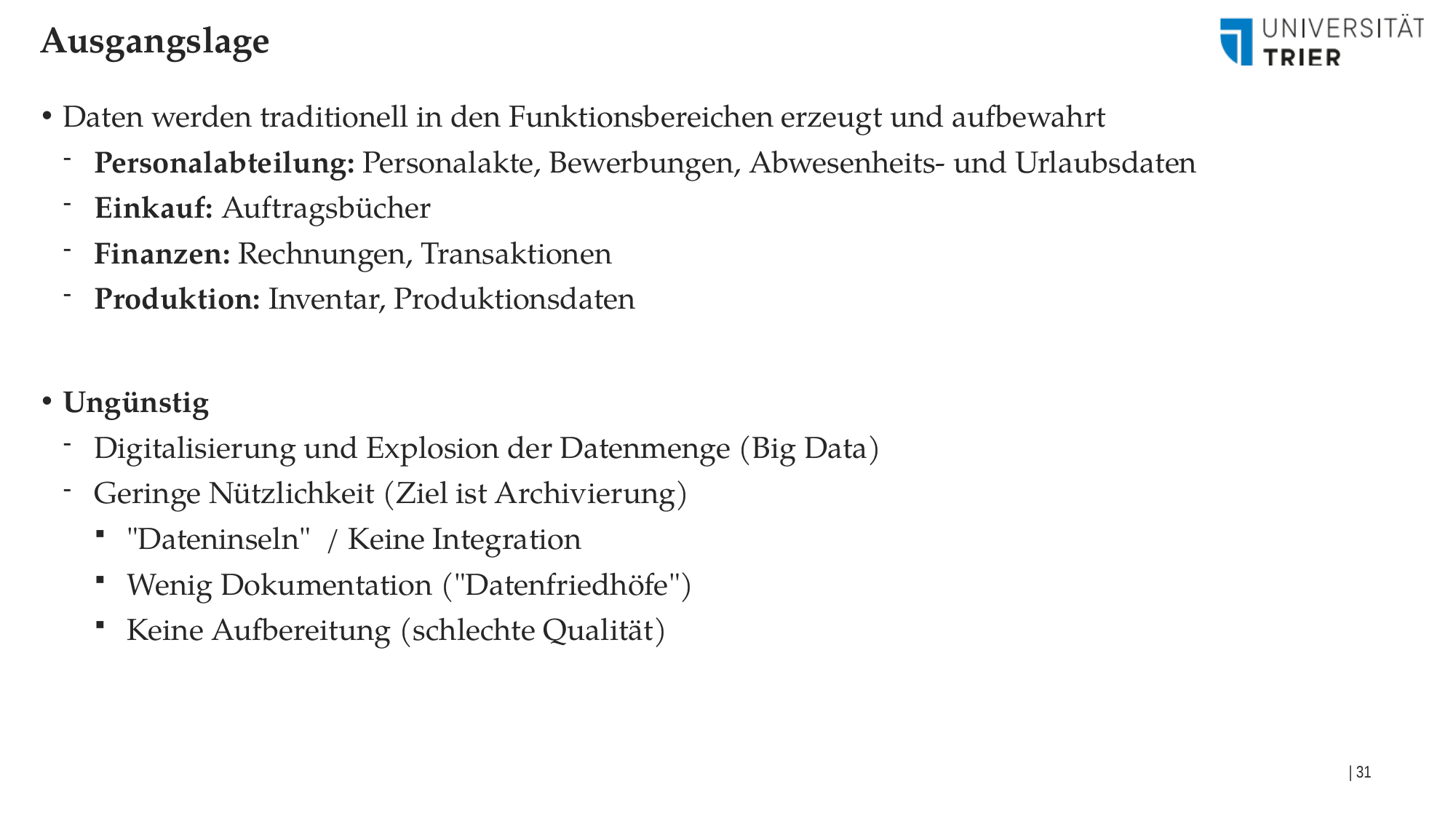

Ausgangslage

Daten werden traditionell in den Funktionsbereichen erzeugt und aufbewahrt
Personalabteilung: Personalakte, Bewerbungen, Abwesenheits- und Urlaubsdaten
Einkauf: Auftragsbücher
Finanzen: Rechnungen, Transaktionen
Produktion: Inventar, Produktionsdaten

Ungünstig
Digitalisierung und Explosion der Datenmenge (Big Data)
Geringe Nützlichkeit (Ziel ist Archivierung)
"Dateninseln"  / Keine Integration
Wenig Dokumentation ("Datenfriedhöfe")
Keine Aufbereitung (schlechte Qualität)
| 31